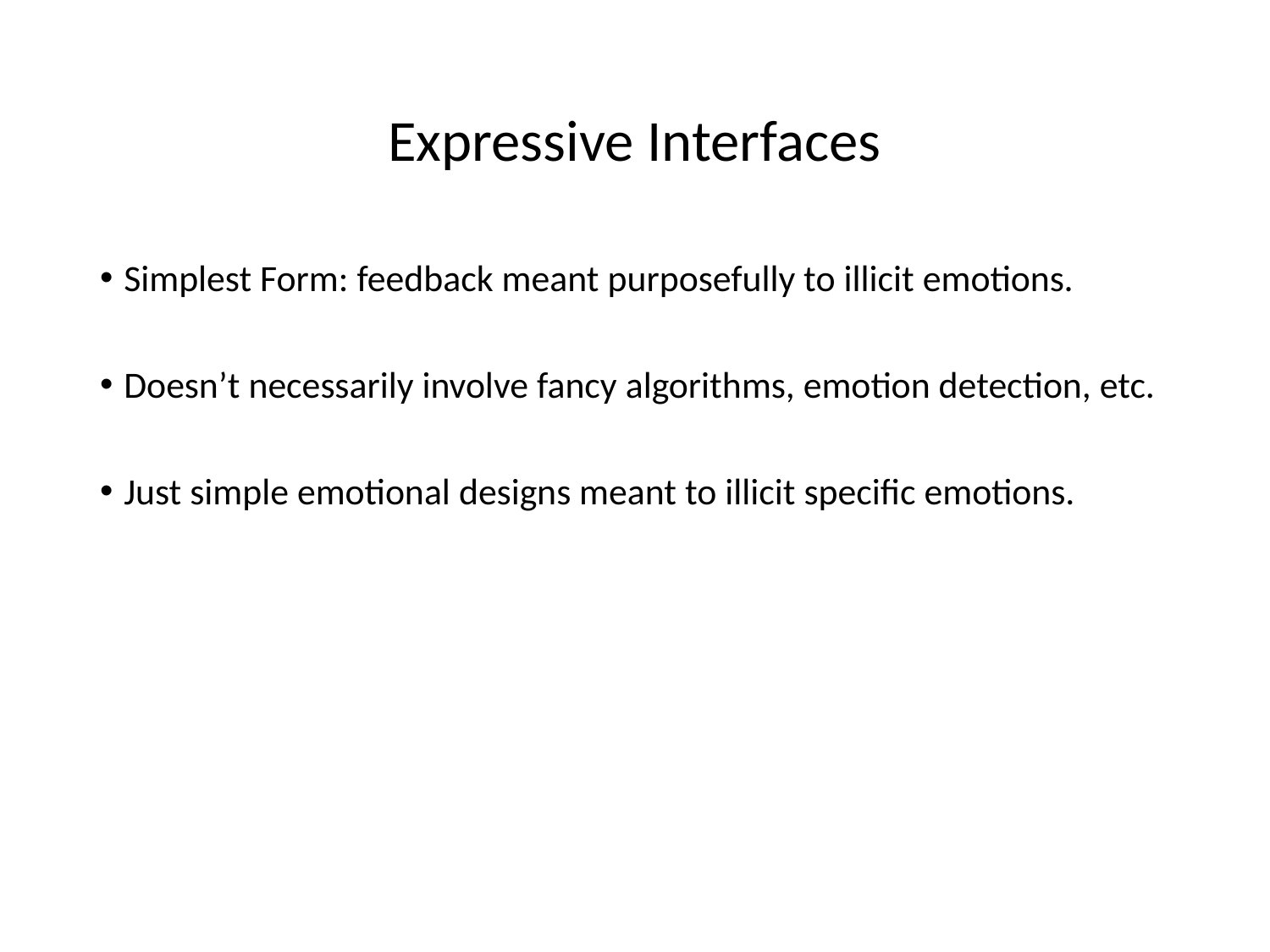

# Expressive Interfaces
Simplest Form: feedback meant purposefully to illicit emotions.

Doesn’t necessarily involve fancy algorithms, emotion detection, etc.

Just simple emotional designs meant to illicit specific emotions.